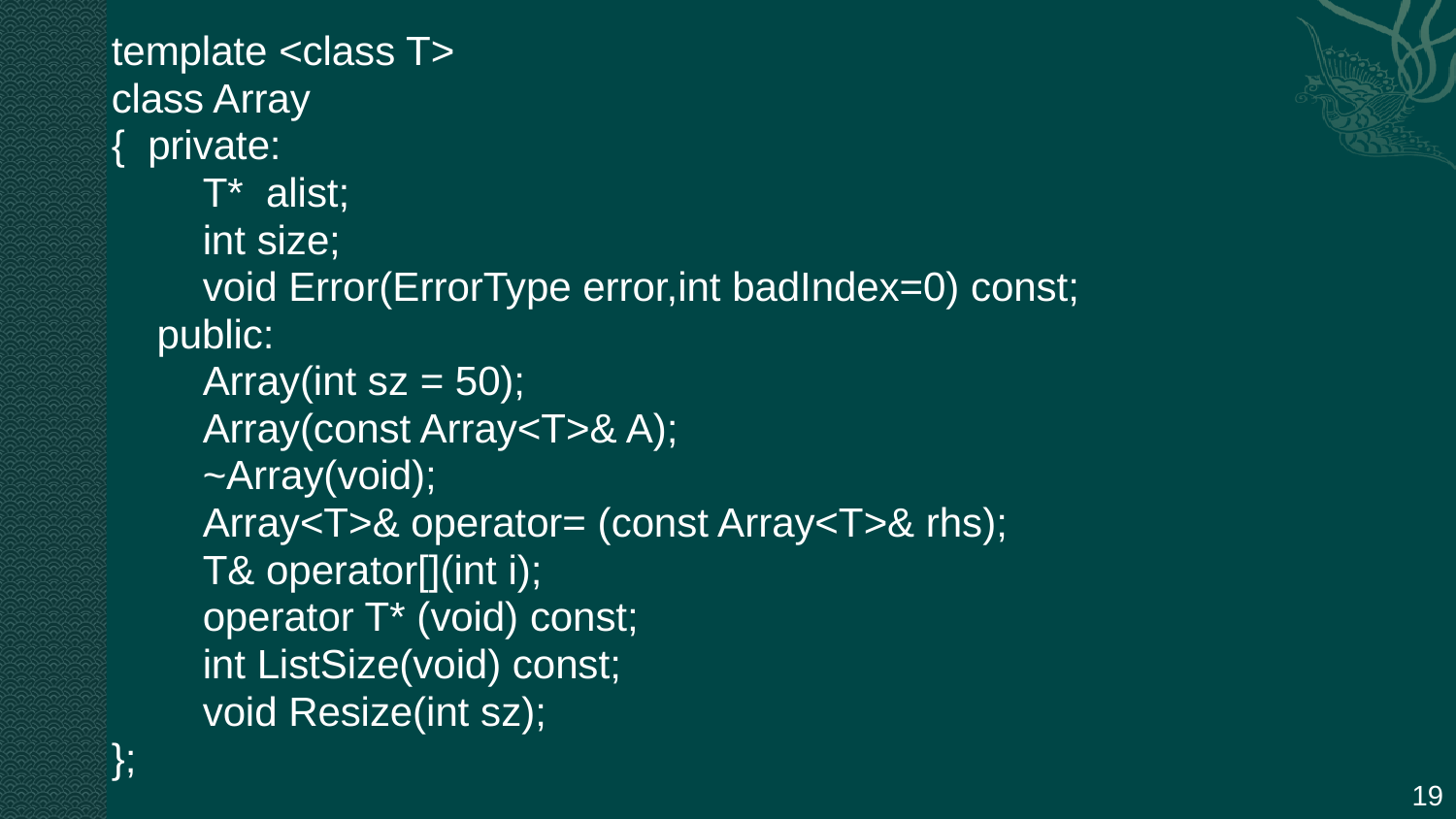

template <class T>
class Array
{  private:
        T*  alist;
        int size;
        void Error(ErrorType error,int badIndex=0) const;
    public:
        Array(int sz = 50);
        Array(const Array<T>& A);
        ~Array(void);
        Array<T>& operator= (const Array<T>& rhs);
        T& operator[](int i);
        operator T* (void) const;
        int ListSize(void) const;
        void Resize(int sz);
};
19